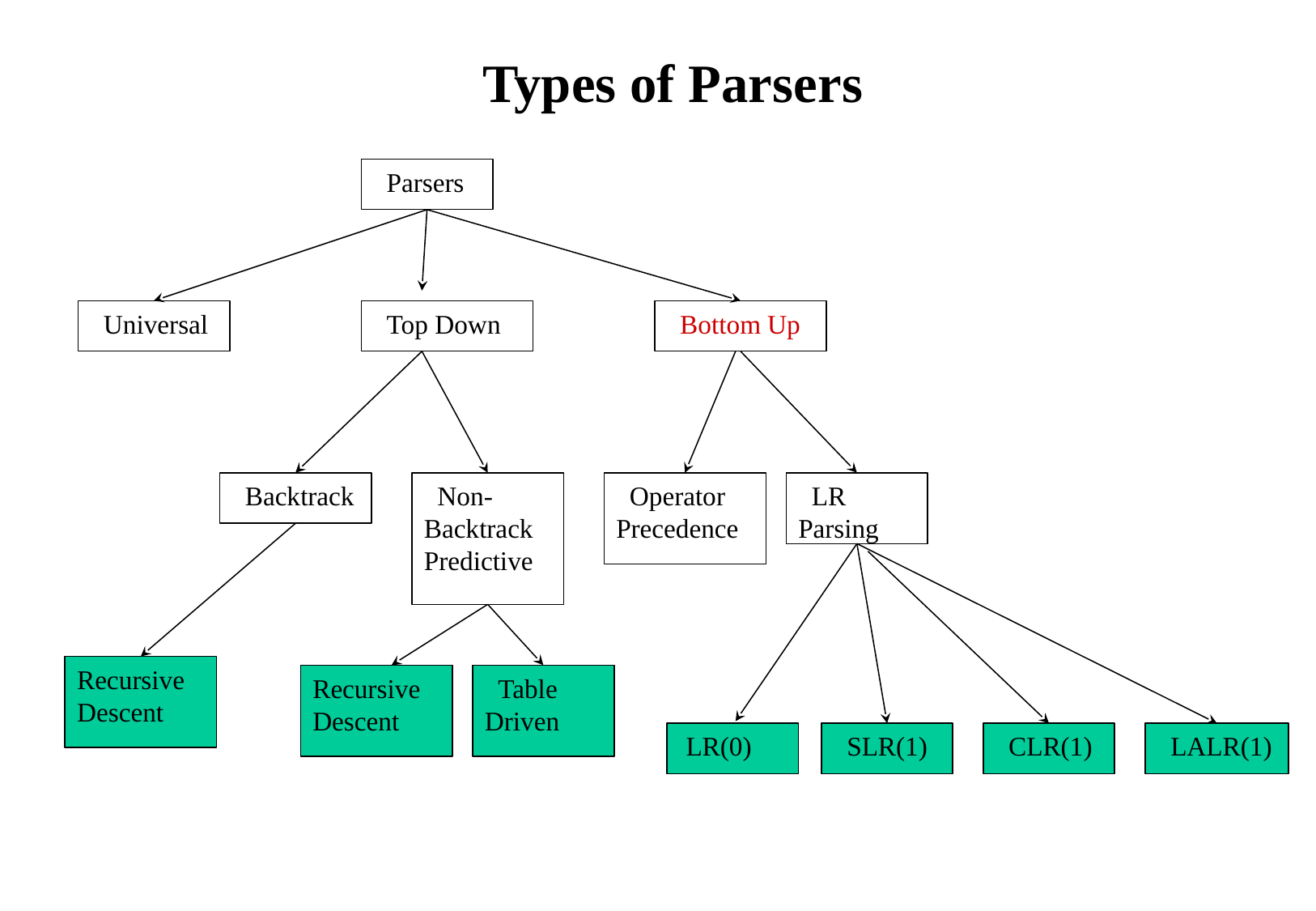

Types of Parsers
  Parsers
  Universal
  Top Down
  Bottom Up
  Backtrack
  Non-Backtrack Predictive
  Operator Precedence
  LR Parsing
Recursive Descent
Recursive Descent
  Table Driven
 LR(0)
  SLR(1)
  CLR(1)
  LALR(1)